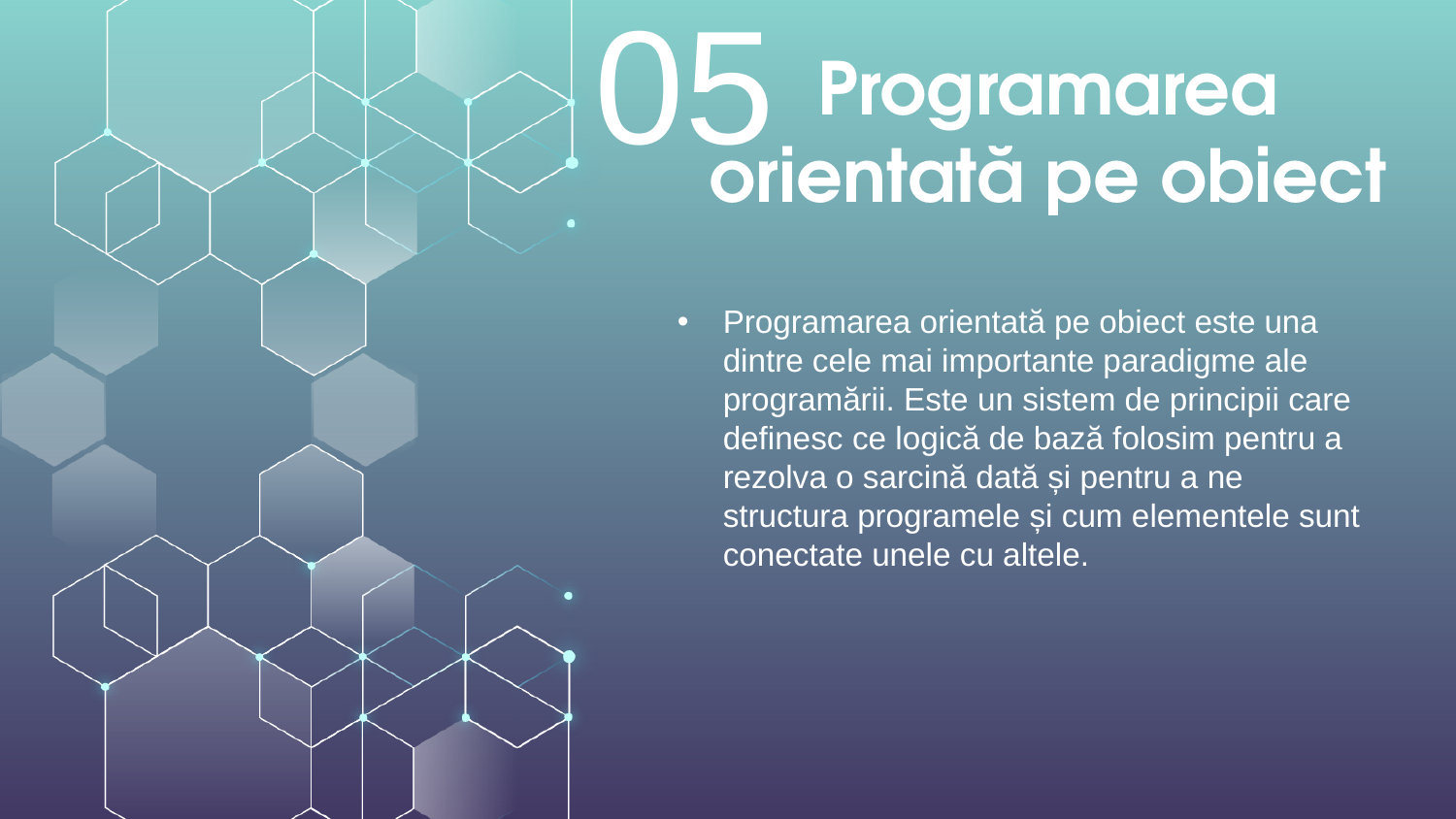

05
# Programarea orientată pe obiect
Programarea orientată pe obiect este una dintre cele mai importante paradigme ale programării. Este un sistem de principii care definesc ce logică de bază folosim pentru a rezolva o sarcină dată și pentru a ne structura programele și cum elementele sunt conectate unele cu altele.